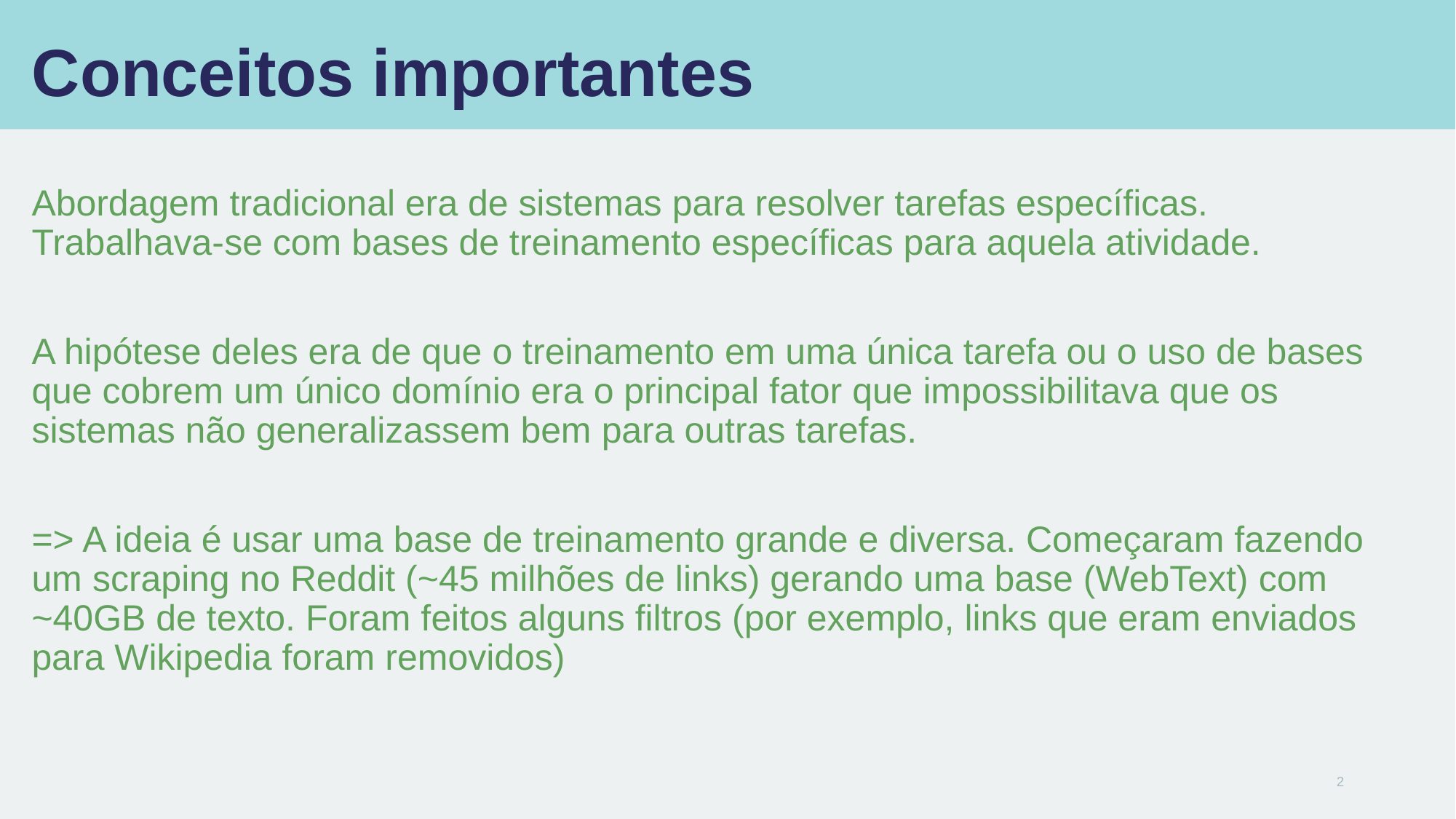

# Conceitos importantes
Abordagem tradicional era de sistemas para resolver tarefas específicas. Trabalhava-se com bases de treinamento específicas para aquela atividade.

A hipótese deles era de que o treinamento em uma única tarefa ou o uso de bases que cobrem um único domínio era o principal fator que impossibilitava que os sistemas não generalizassem bem para outras tarefas.

=> A ideia é usar uma base de treinamento grande e diversa. Começaram fazendo um scraping no Reddit (~45 milhões de links) gerando uma base (WebText) com ~40GB de texto. Foram feitos alguns filtros (por exemplo, links que eram enviados para Wikipedia foram removidos)

2